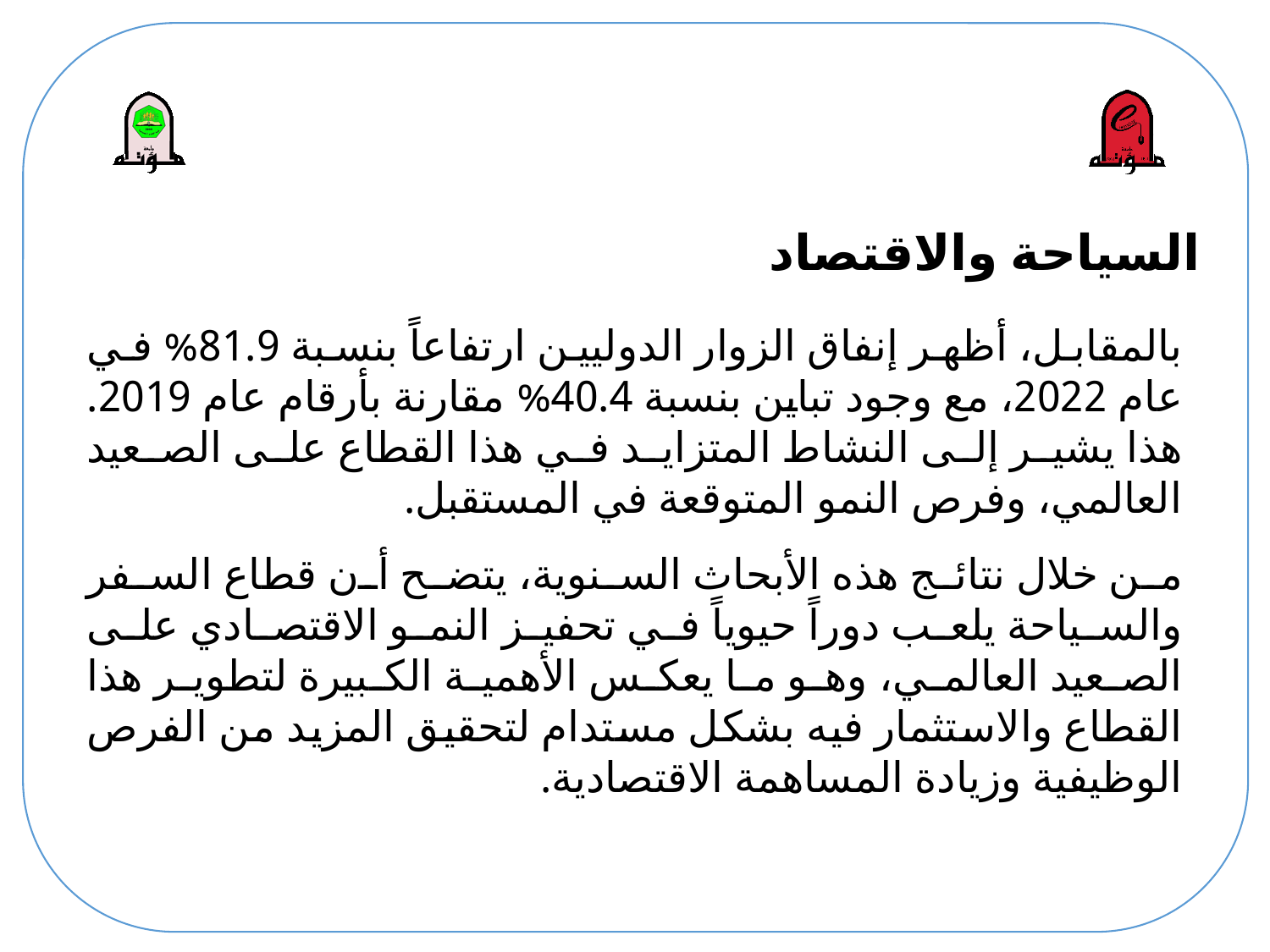

# السياحة والاقتصاد
بالمقابل، أظهر إنفاق الزوار الدوليين ارتفاعاً بنسبة 81.9% في عام 2022، مع وجود تباين بنسبة 40.4% مقارنة بأرقام عام 2019. هذا يشير إلى النشاط المتزايد في هذا القطاع على الصعيد العالمي، وفرص النمو المتوقعة في المستقبل.

من خلال نتائج هذه الأبحاث السنوية، يتضح أن قطاع السفر والسياحة يلعب دوراً حيوياً في تحفيز النمو الاقتصادي على الصعيد العالمي، وهو ما يعكس الأهمية الكبيرة لتطوير هذا القطاع والاستثمار فيه بشكل مستدام لتحقيق المزيد من الفرص الوظيفية وزيادة المساهمة الاقتصادية.